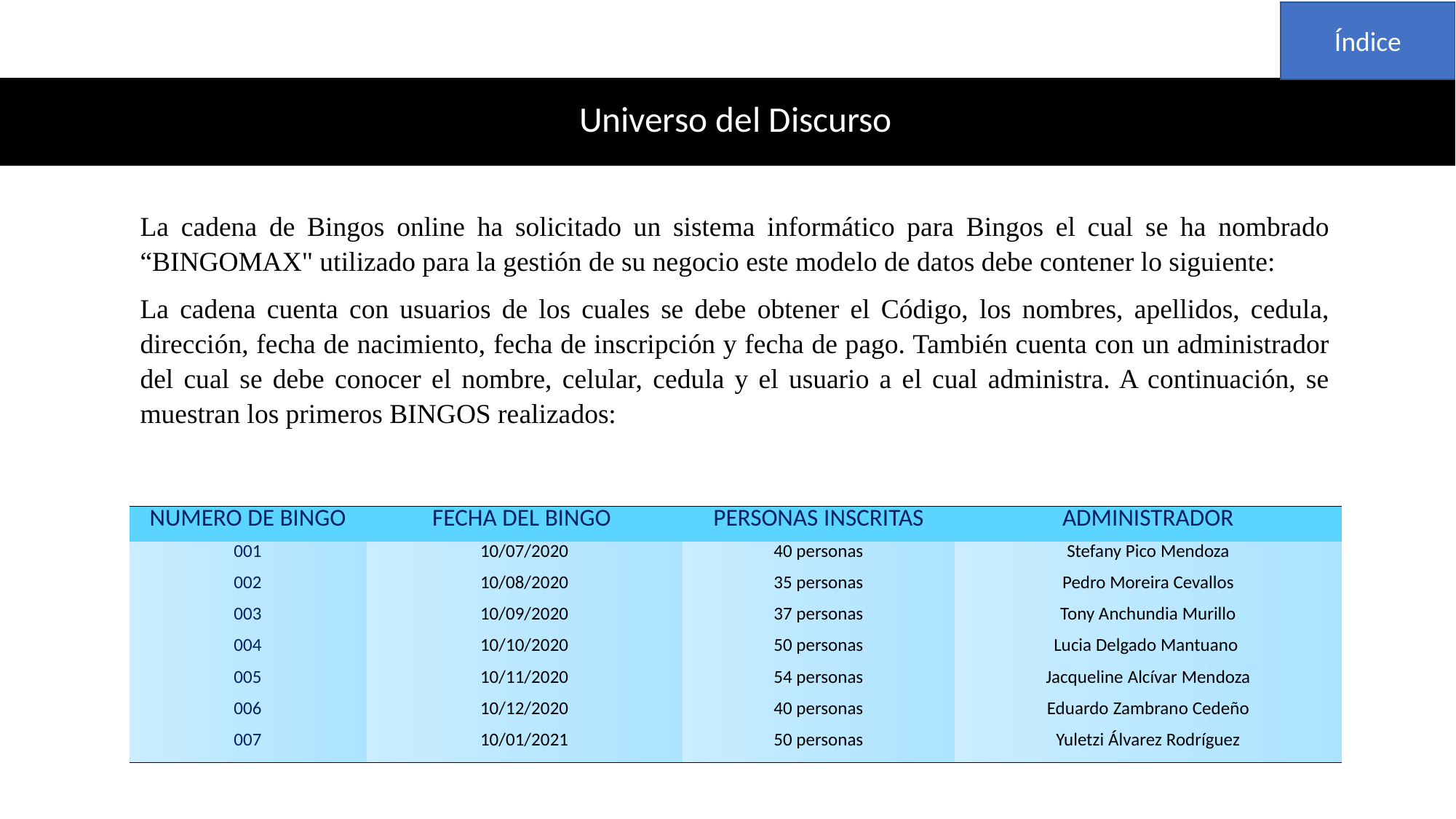

Índice
# Universo del Discurso

La cadena de Bingos online ha solicitado un sistema informático para Bingos el cual se ha nombrado “BINGOMAX" utilizado para la gestión de su negocio este modelo de datos debe contener lo siguiente:
La cadena cuenta con usuarios de los cuales se debe obtener el Código, los nombres, apellidos, cedula, dirección, fecha de nacimiento, fecha de inscripción y fecha de pago. También cuenta con un administrador del cual se debe conocer el nombre, celular, cedula y el usuario a el cual administra. A continuación, se muestran los primeros BINGOS realizados:
| NUMERO DE BINGO | FECHA DEL BINGO | PERSONAS INSCRITAS | ADMINISTRADOR |
| --- | --- | --- | --- |
| 001 | 10/07/2020 | 40 personas | Stefany Pico Mendoza |
| 002 | 10/08/2020 | 35 personas | Pedro Moreira Cevallos |
| 003 | 10/09/2020 | 37 personas | Tony Anchundia Murillo |
| 004 | 10/10/2020 | 50 personas | Lucia Delgado Mantuano |
| 005 | 10/11/2020 | 54 personas | Jacqueline Alcívar Mendoza |
| 006 | 10/12/2020 | 40 personas | Eduardo Zambrano Cedeño |
| 007 | 10/01/2021 | 50 personas | Yuletzi Álvarez Rodríguez |